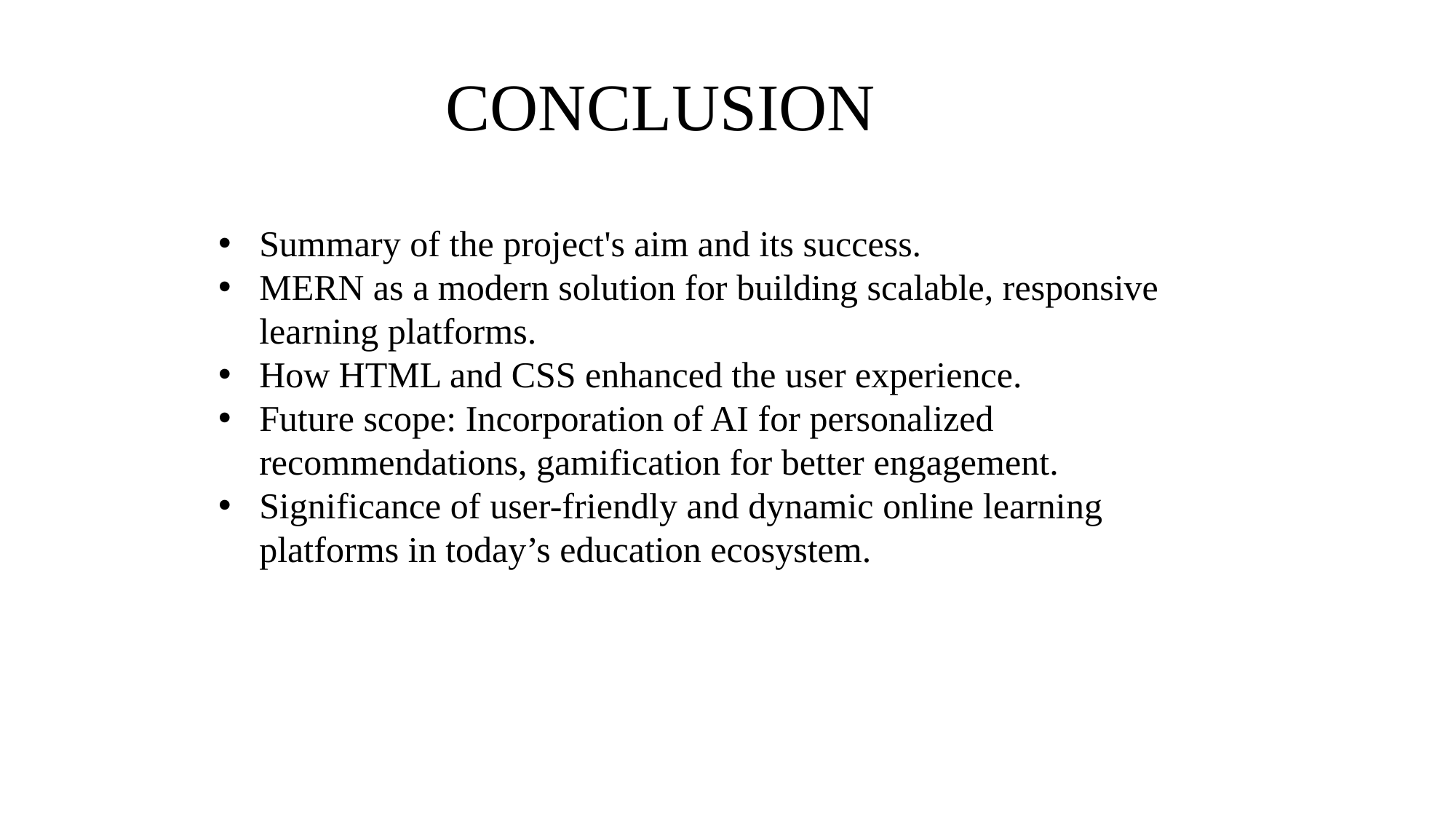

# CONCLUSION
Summary of the project's aim and its success.
MERN as a modern solution for building scalable, responsive learning platforms.
How HTML and CSS enhanced the user experience.
Future scope: Incorporation of AI for personalized recommendations, gamification for better engagement.
Significance of user-friendly and dynamic online learning platforms in today’s education ecosystem.